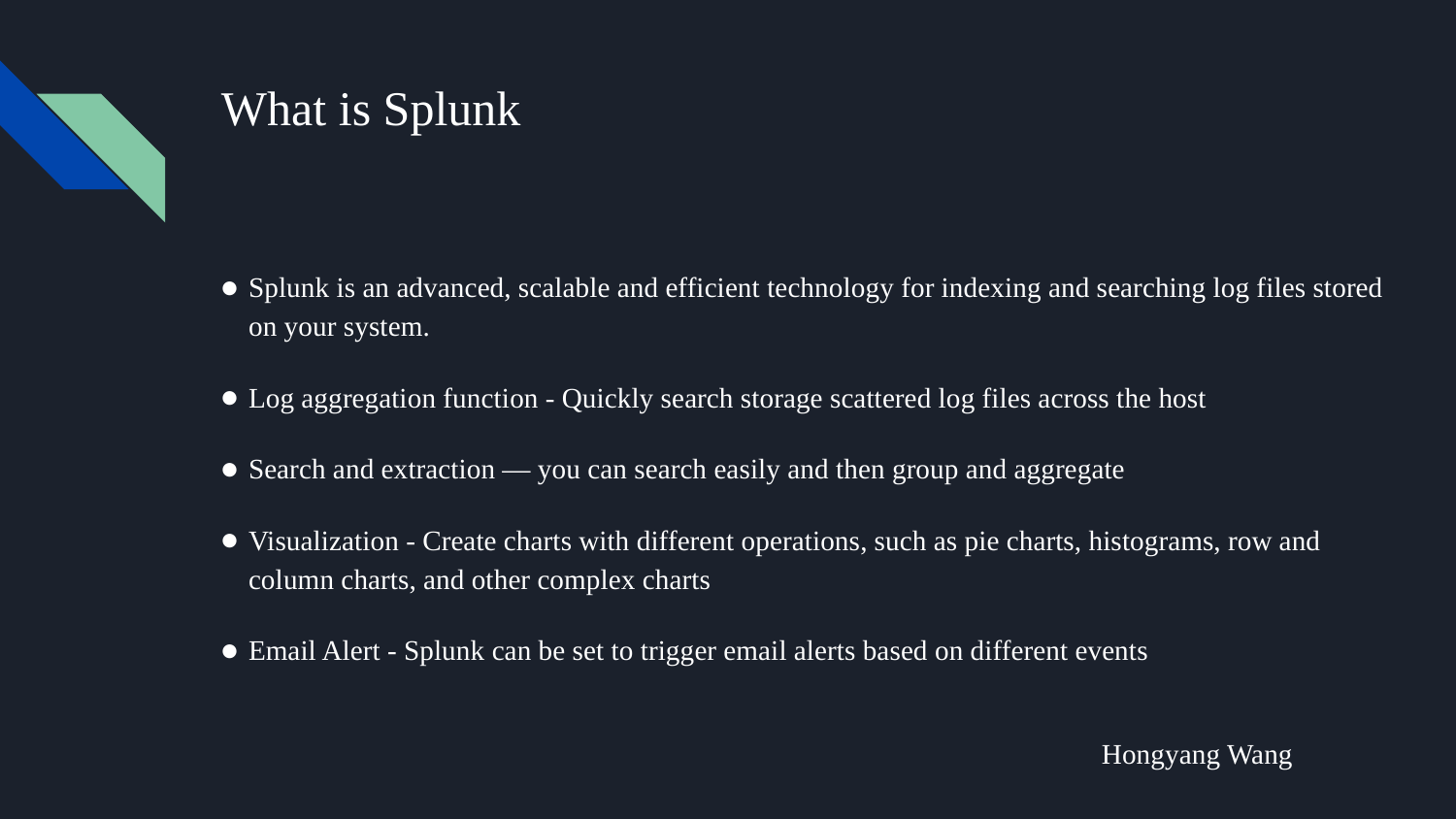

# What is Splunk
Splunk is an advanced, scalable and efficient technology for indexing and searching log files stored on your system.
Log aggregation function - Quickly search storage scattered log files across the host
Search and extraction — you can search easily and then group and aggregate
Visualization - Create charts with different operations, such as pie charts, histograms, row and column charts, and other complex charts
Email Alert - Splunk can be set to trigger email alerts based on different events
						 Hongyang Wang